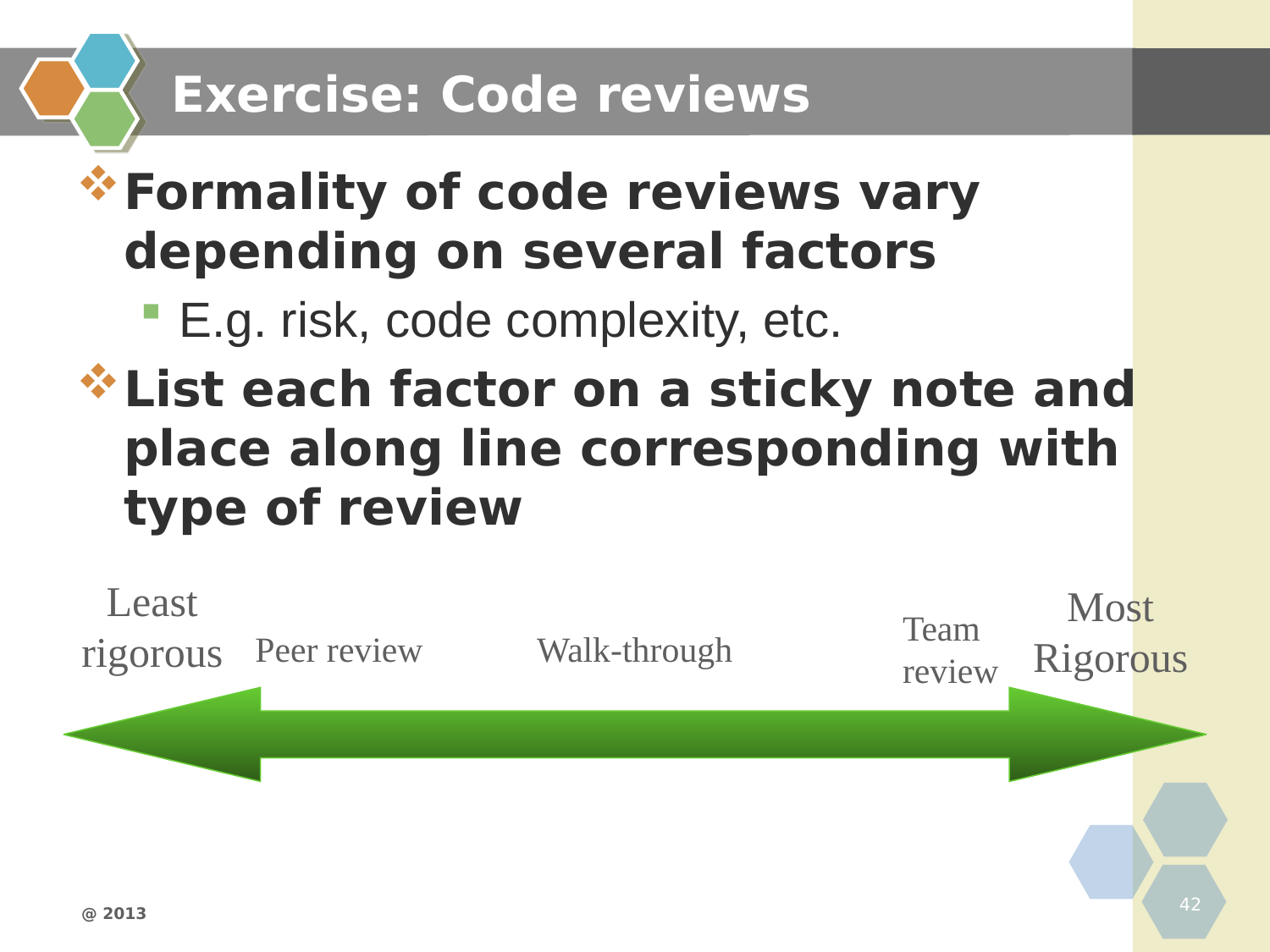

# Exercise: Code reviews
Formality of code reviews vary depending on several factors
E.g. risk, code complexity, etc.
List each factor on a sticky note and place along line corresponding with type of review
Least
rigorous
Most
Rigorous
Team
review
Peer review
Walk-through

42